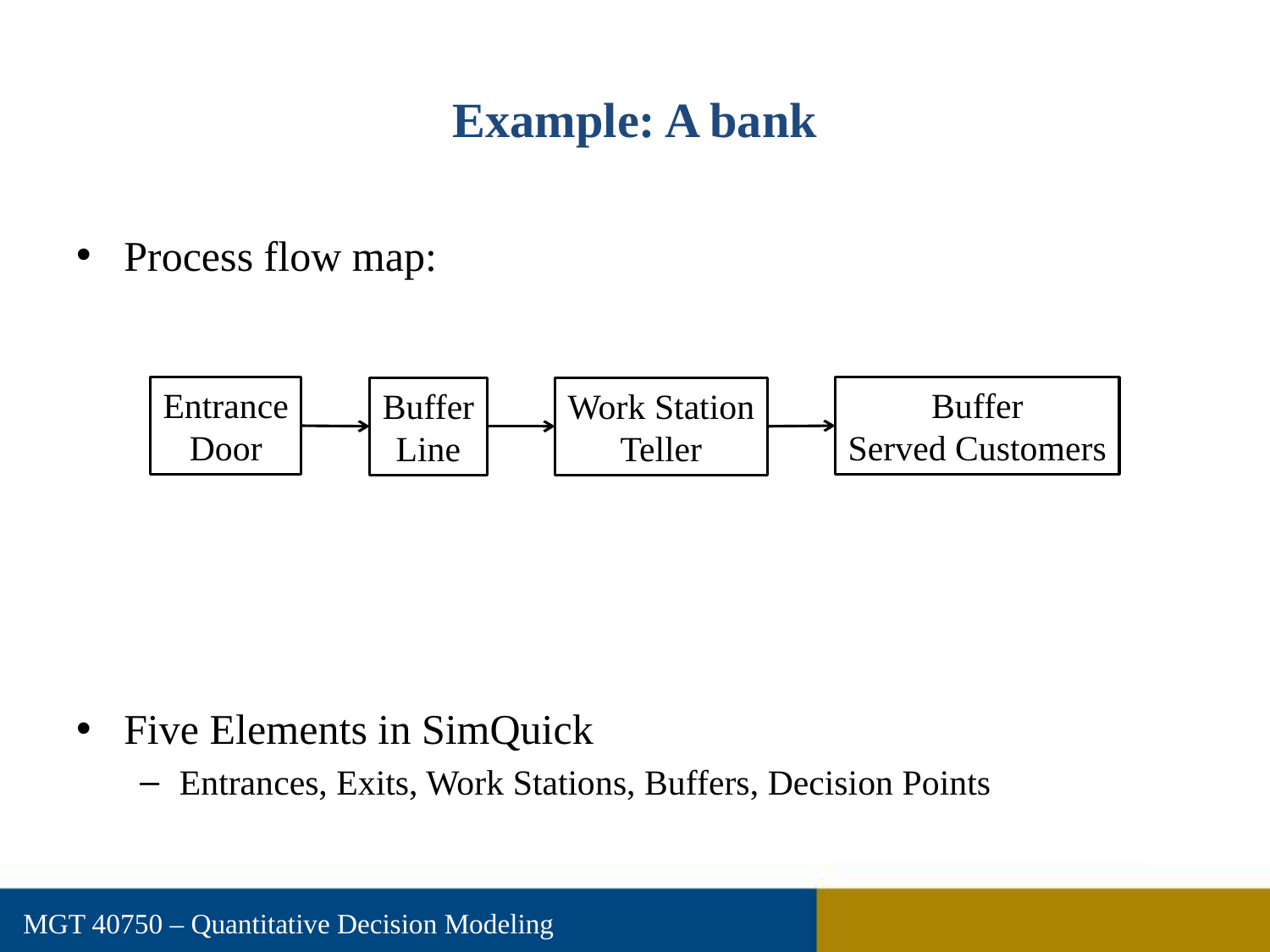

# Example: A bank
Process flow map:

Five Elements in SimQuick
Entrances, Exits, Work Stations, Buffers, Decision Points
Entrance
Door
Buffer
Served Customers
Buffer
Line
Work Station
Teller